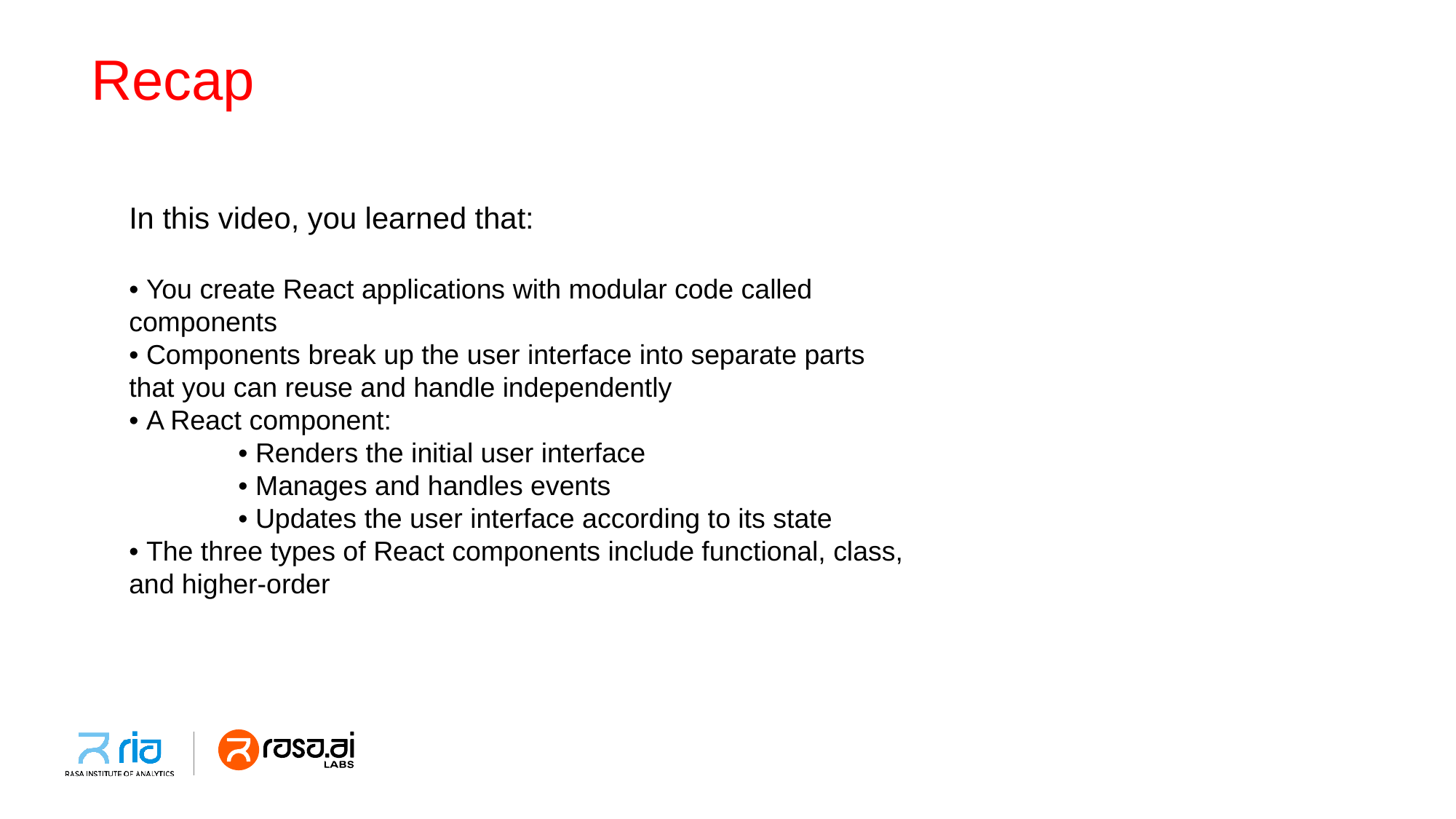

# Recap
In this video, you learned that:

• You create React applications with modular code called
components
• Components break up the user interface into separate parts
that you can reuse and handle independently
• A React component:
	• Renders the initial user interface
	• Manages and handles events
	• Updates the user interface according to its state
• The three types of React components include functional, class,
and higher-order